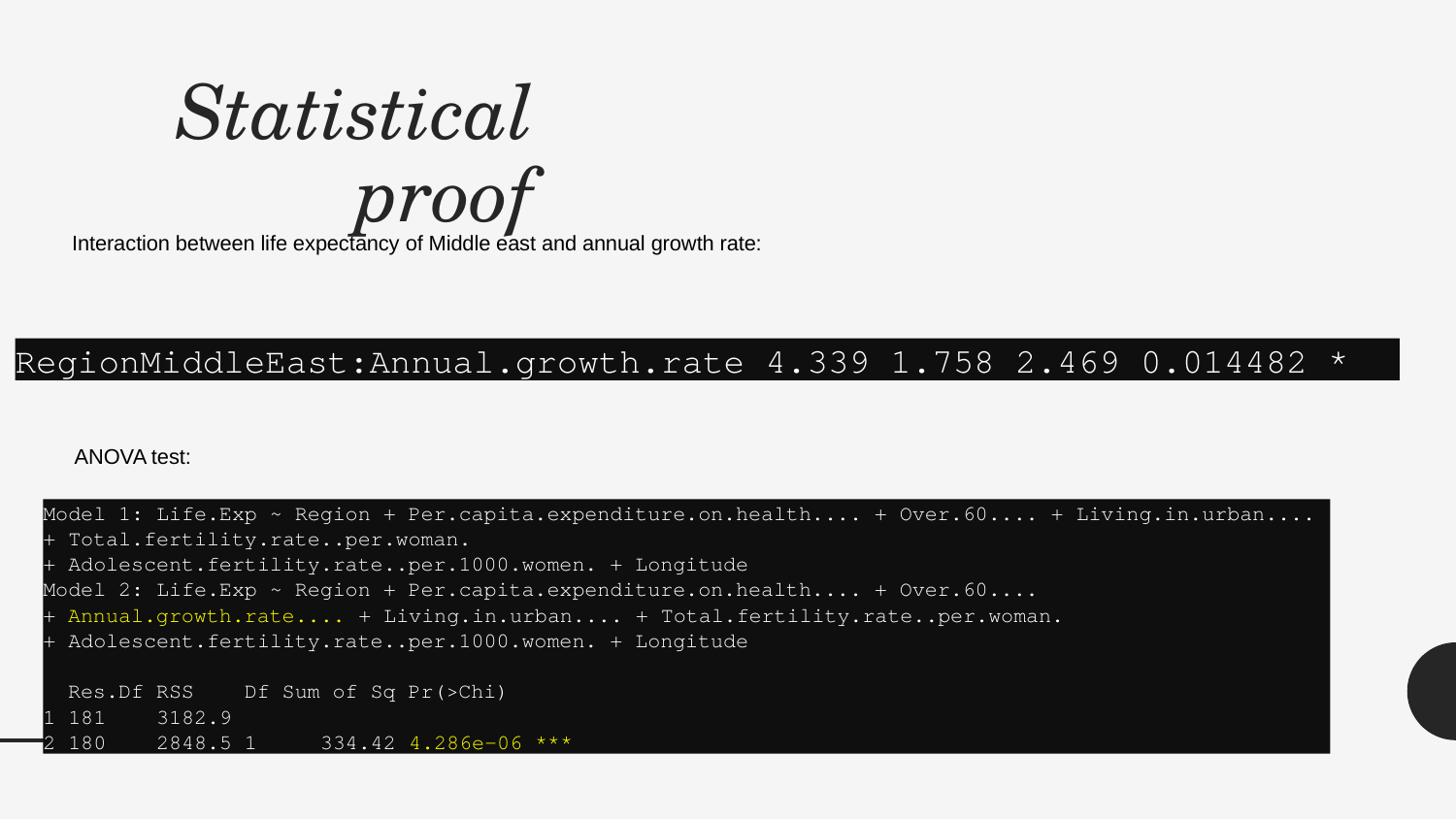

# Statistical proof
Interaction between life expectancy of Middle east and annual growth rate:
RegionMiddleEast:Annual.growth.rate 4.339 1.758 2.469 0.014482 *
ANOVA test:
Model 1: Life.Exp ~ Region + Per.capita.expenditure.on.health.... + Over.60.... + Living.in.urban....
+ Total.fertility.rate..per.woman.
+ Adolescent.fertility.rate..per.1000.women. + Longitude
Model 2: Life.Exp ~ Region + Per.capita.expenditure.on.health.... + Over.60....
+ Annual.growth.rate.... + Living.in.urban.... + Total.fertility.rate..per.woman.
+ Adolescent.fertility.rate..per.1000.women. + Longitude

  Res.Df RSS    Df Sum of Sq Pr(>Chi)
1 181    3182.9
2 180    2848.5 1     334.42 4.286e-06 ***